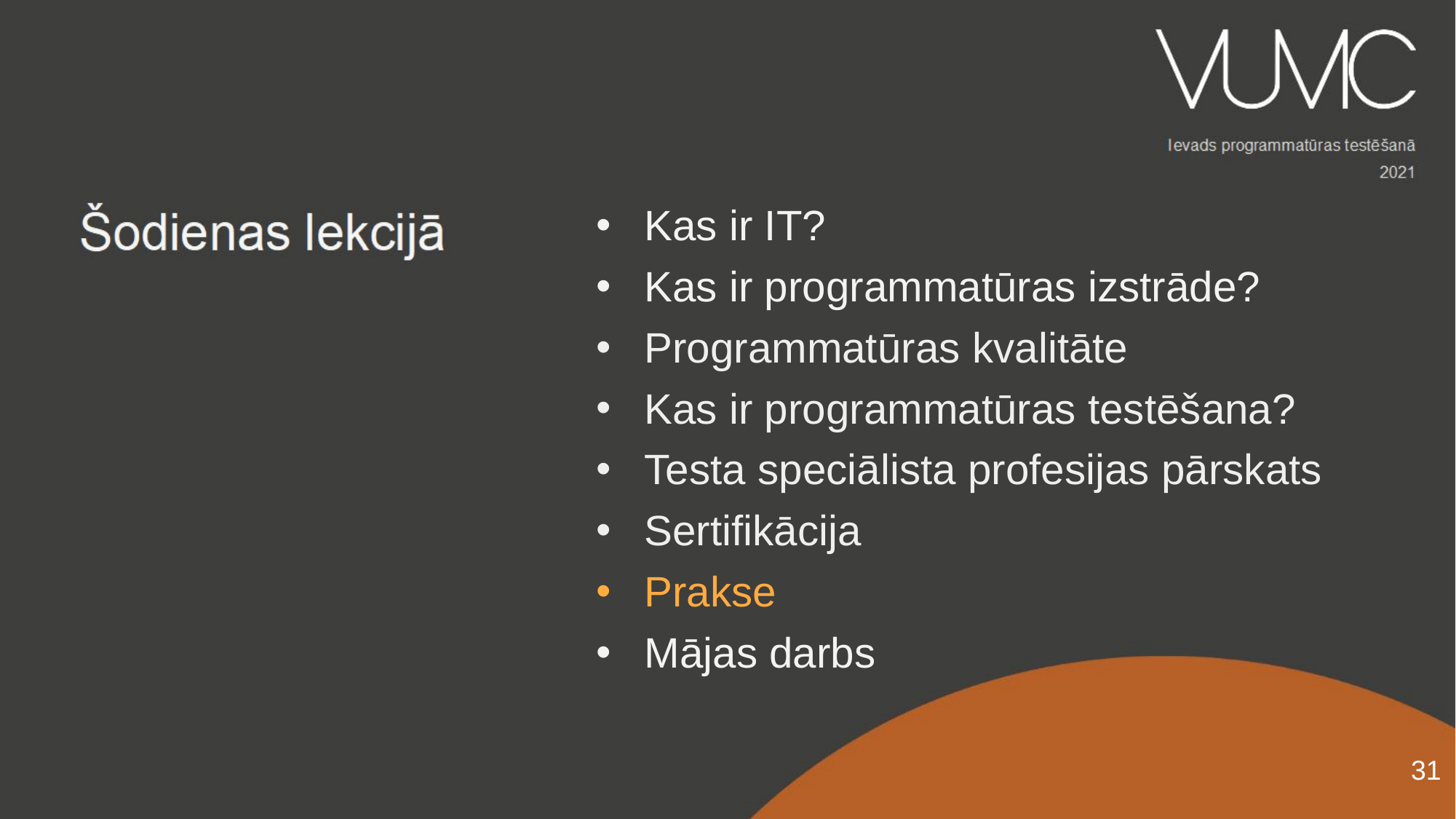

Kas ir IT?
Kas ir programmatūras izstrāde?
Programmatūras kvalitāte
Kas ir programmatūras testēšana?
Testa speciālista profesijas pārskats
Sertifikācija
Prakse
Mājas darbs

31